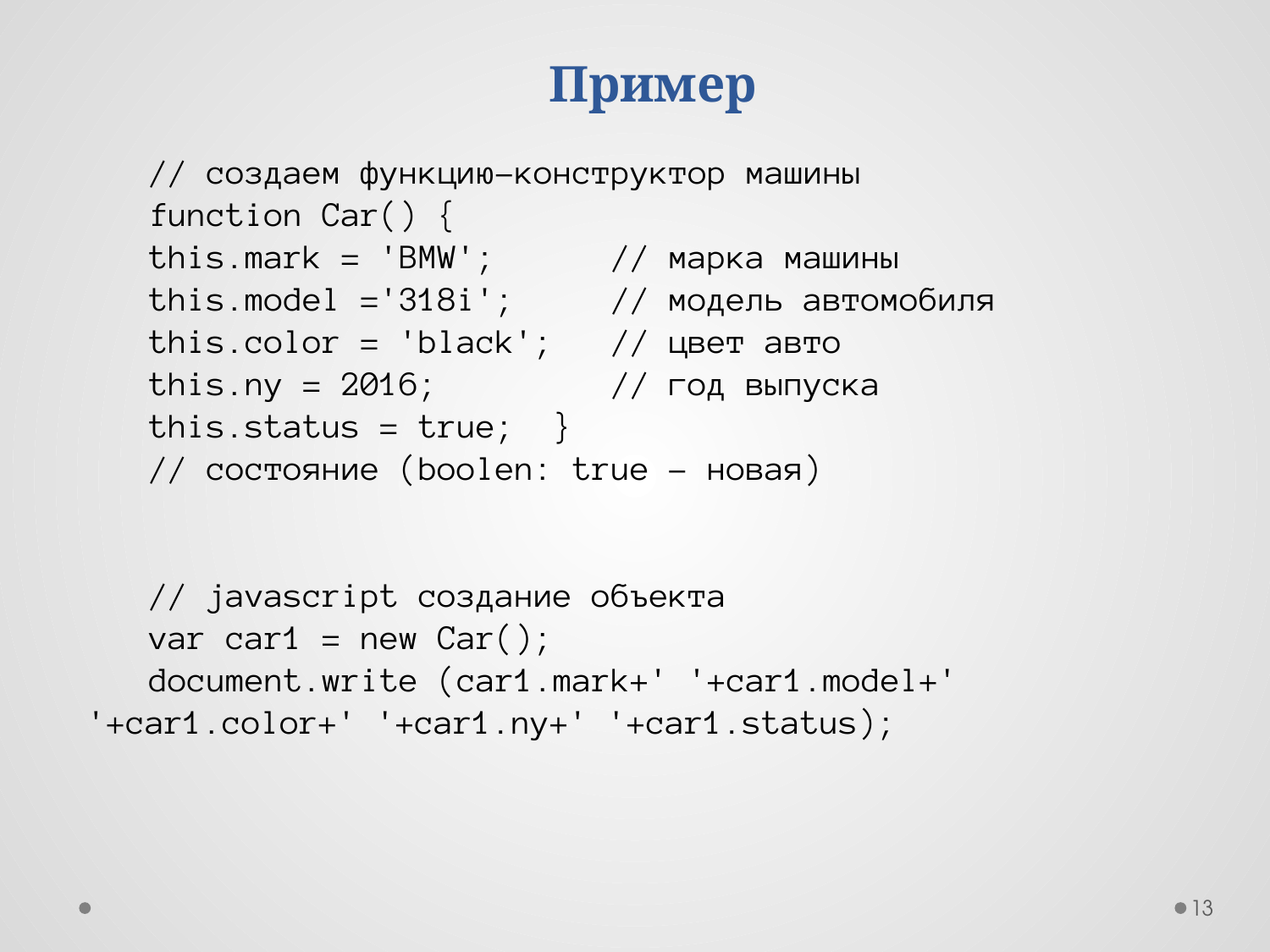

Пример
// создаем функцию-конструктор машины
function Car() {
this.mark = 'BMW';      // марка машины
this.model ='318i';     // модель автомобиля
this.color = 'black';   // цвет авто
this.ny = 2016;         // год выпуска
this.status = true;  }
// состояние (boolen: true - новая)

// javascript создание объекта
var car1 = new Car();
document.write (car1.mark+' '+car1.model+' '+car1.color+' '+car1.ny+' '+car1.status);
13